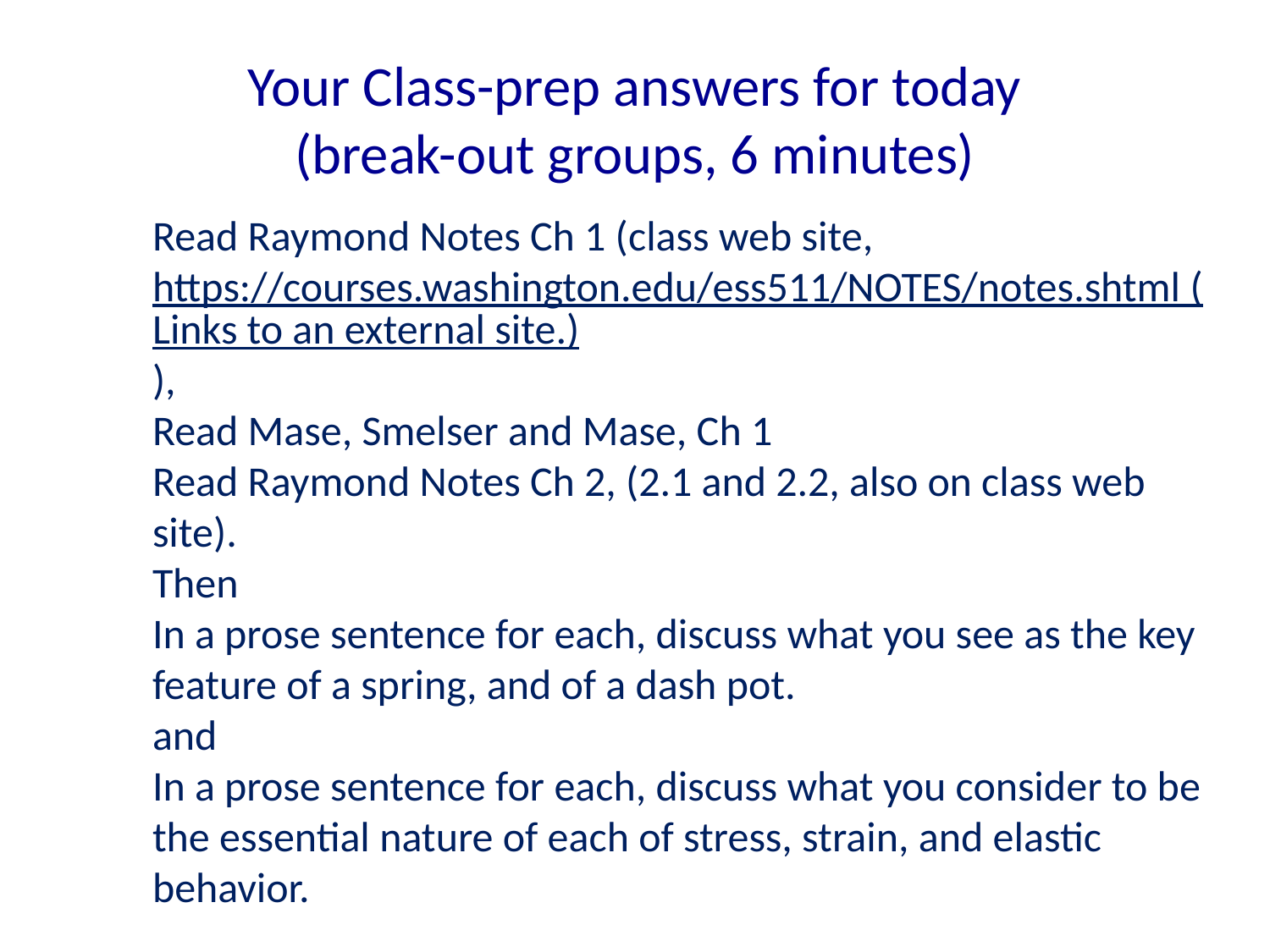

# Your Class-prep answers for today (break-out groups, 6 minutes)
Read Raymond Notes Ch 1 (class web site, https://courses.washington.edu/ess511/NOTES/notes.shtml (Links to an external site.)),
Read Mase, Smelser and Mase, Ch 1
Read Raymond Notes Ch 2, (2.1 and 2.2, also on class web site).
Then
In a prose sentence for each, discuss what you see as the key feature of a spring, and of a dash pot.
and
In a prose sentence for each, discuss what you consider to be the essential nature of each of stress, strain, and elastic behavior.